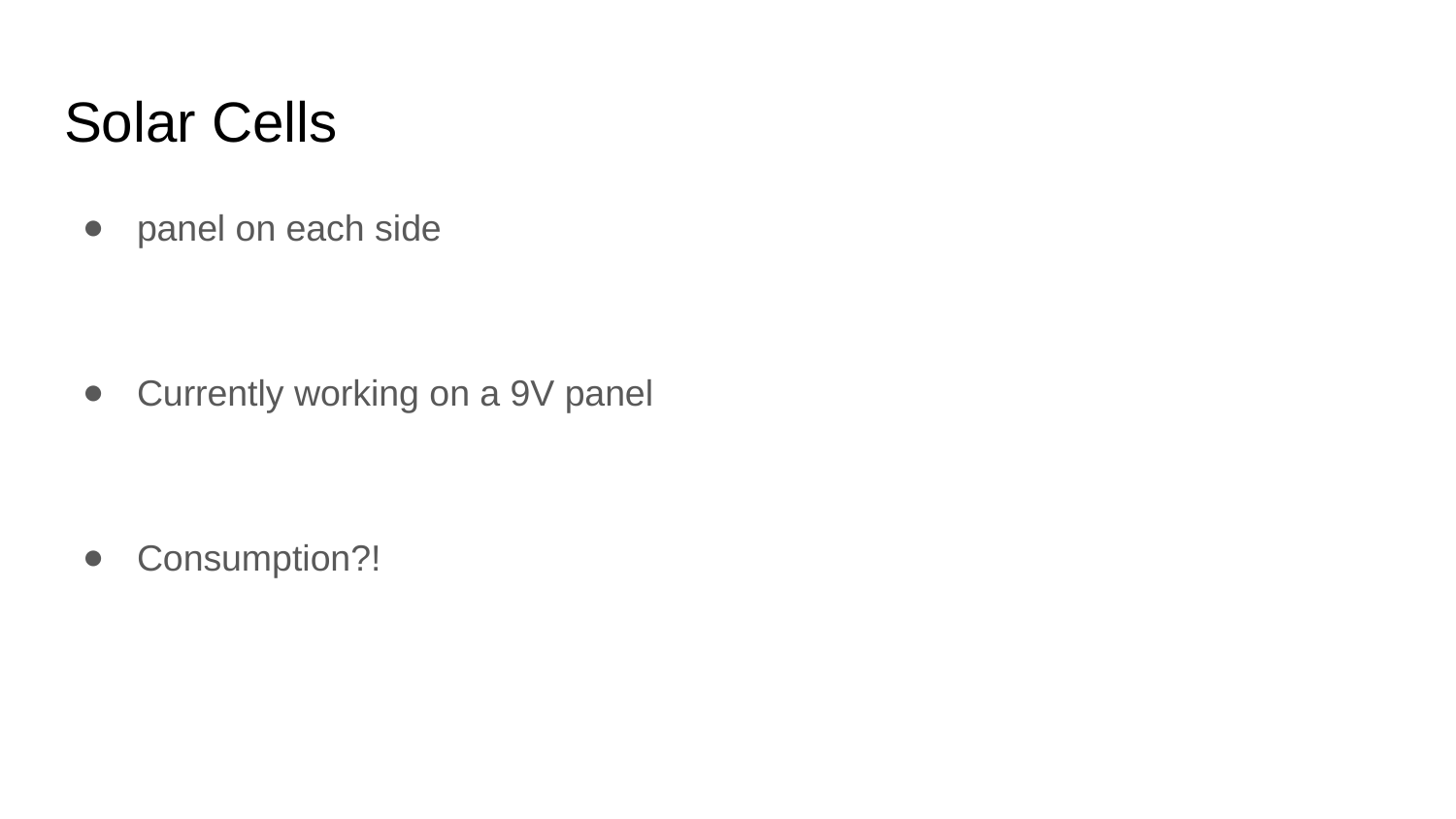

# Solar Cells
panel on each side

Currently working on a 9V panel

Consumption?!